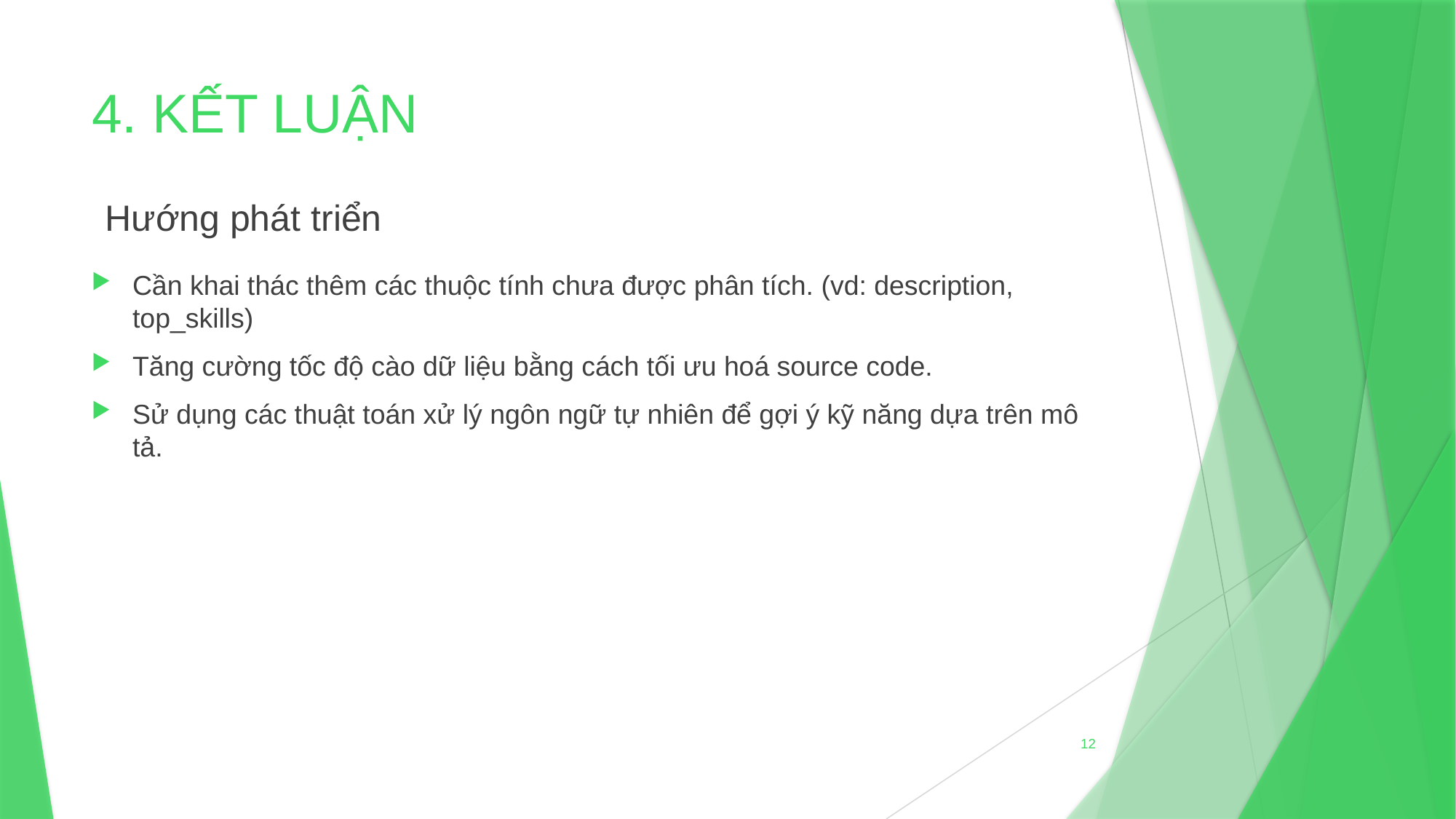

# 4. KẾT LUẬN
Hướng phát triển
Cần khai thác thêm các thuộc tính chưa được phân tích. (vd: description, top_skills)
Tăng cường tốc độ cào dữ liệu bằng cách tối ưu hoá source code.
Sử dụng các thuật toán xử lý ngôn ngữ tự nhiên để gợi ý kỹ năng dựa trên mô tả.
12